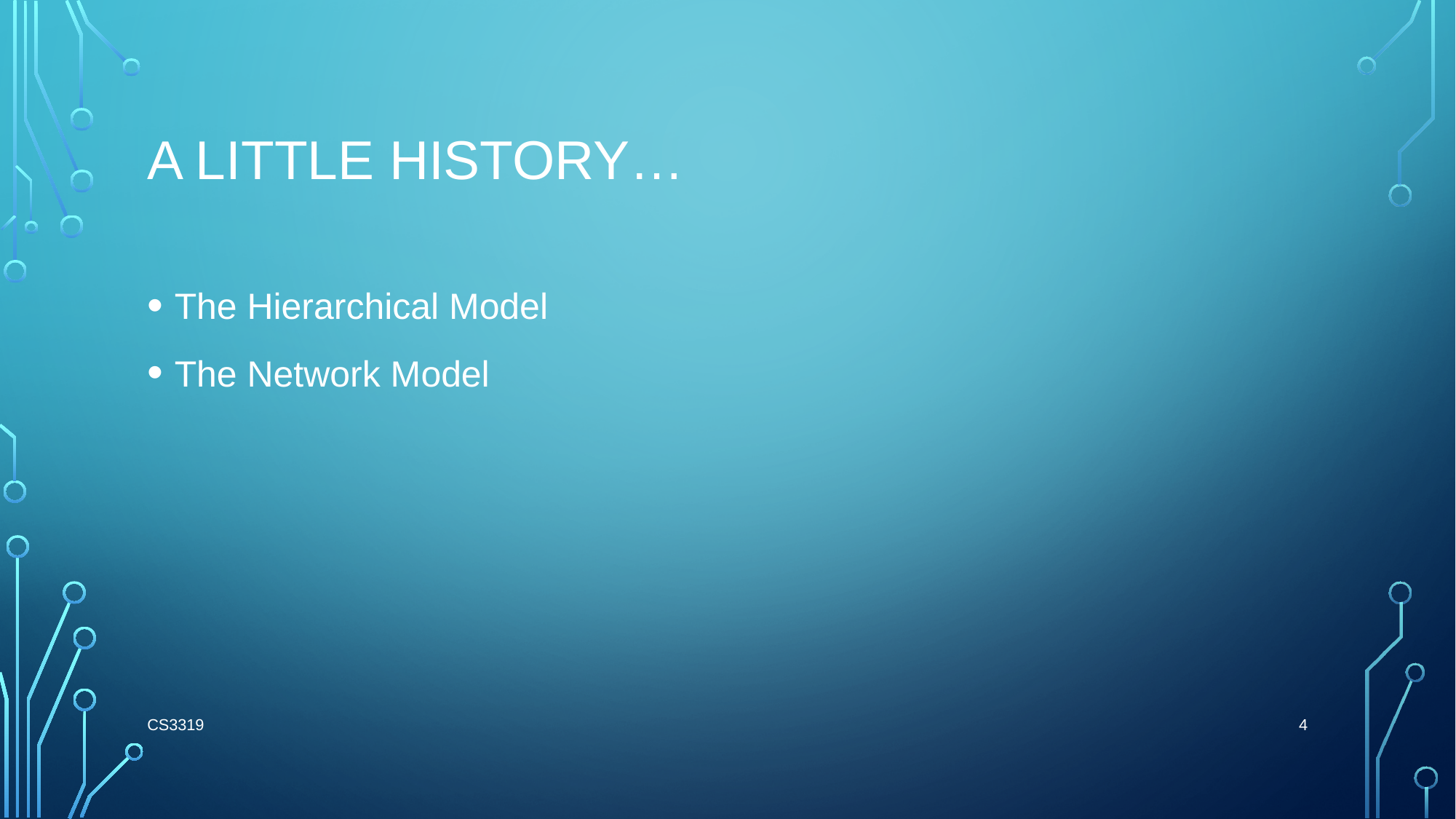

# A little history…
The Hierarchical Model
The Network Model
4
CS3319